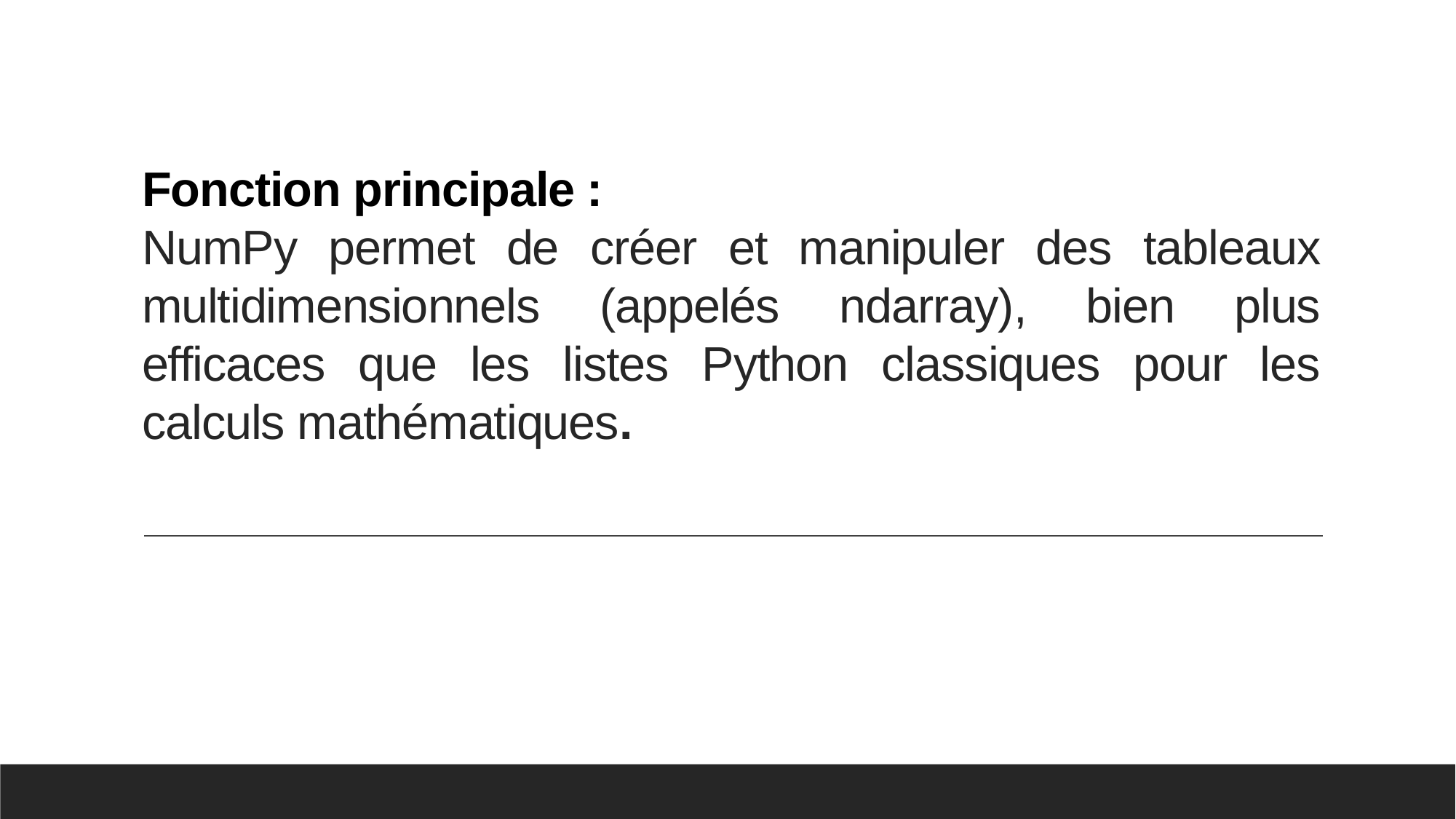

# Fonction principale :
NumPy permet de créer et manipuler des tableaux multidimensionnels (appelés ndarray), bien plus efficaces que les listes Python classiques pour les calculs mathématiques.
Kofi annan de guinée